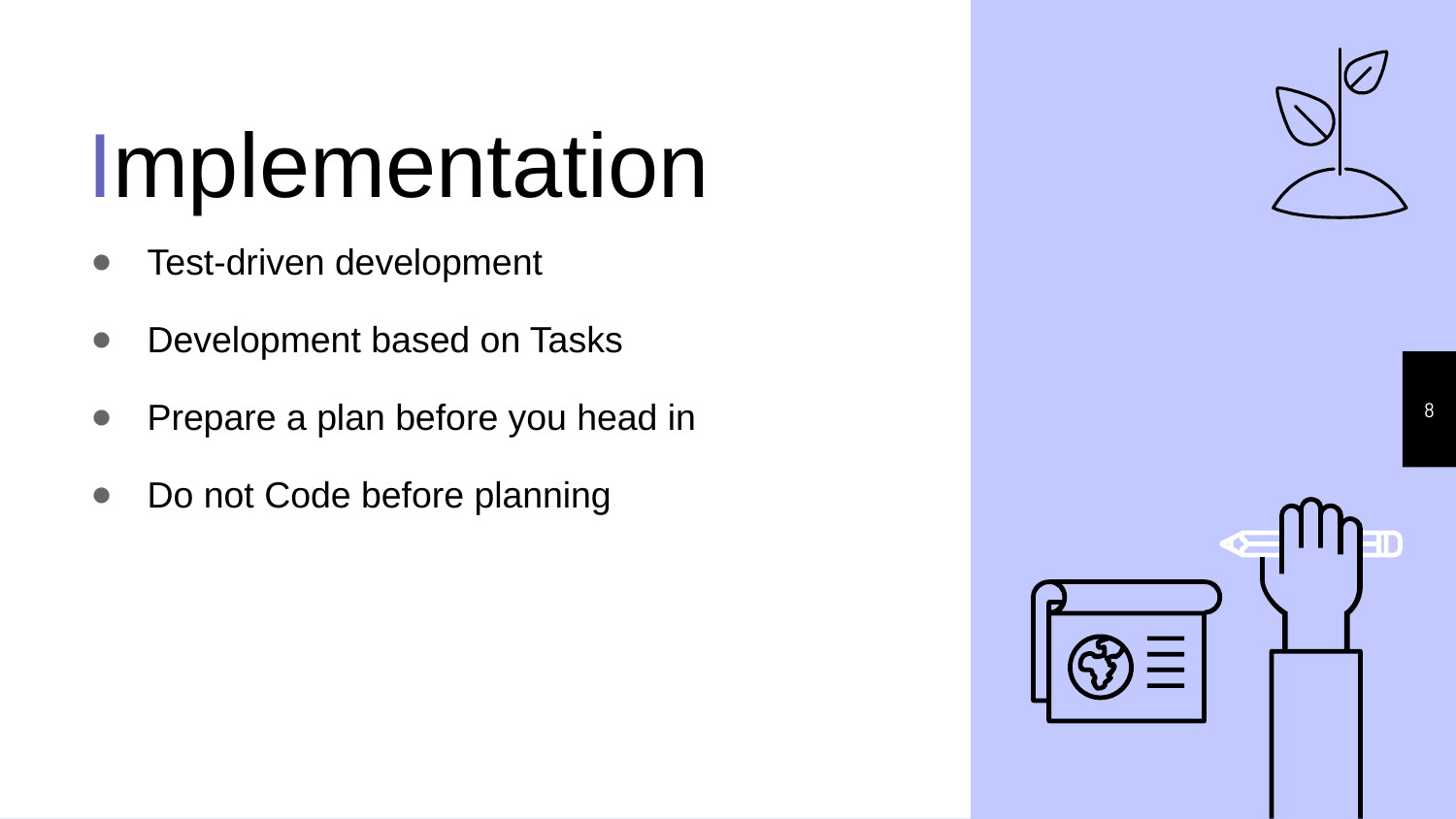

Implementation
Test-driven development
Development based on Tasks
Prepare a plan before you head in
Do not Code before planning
8